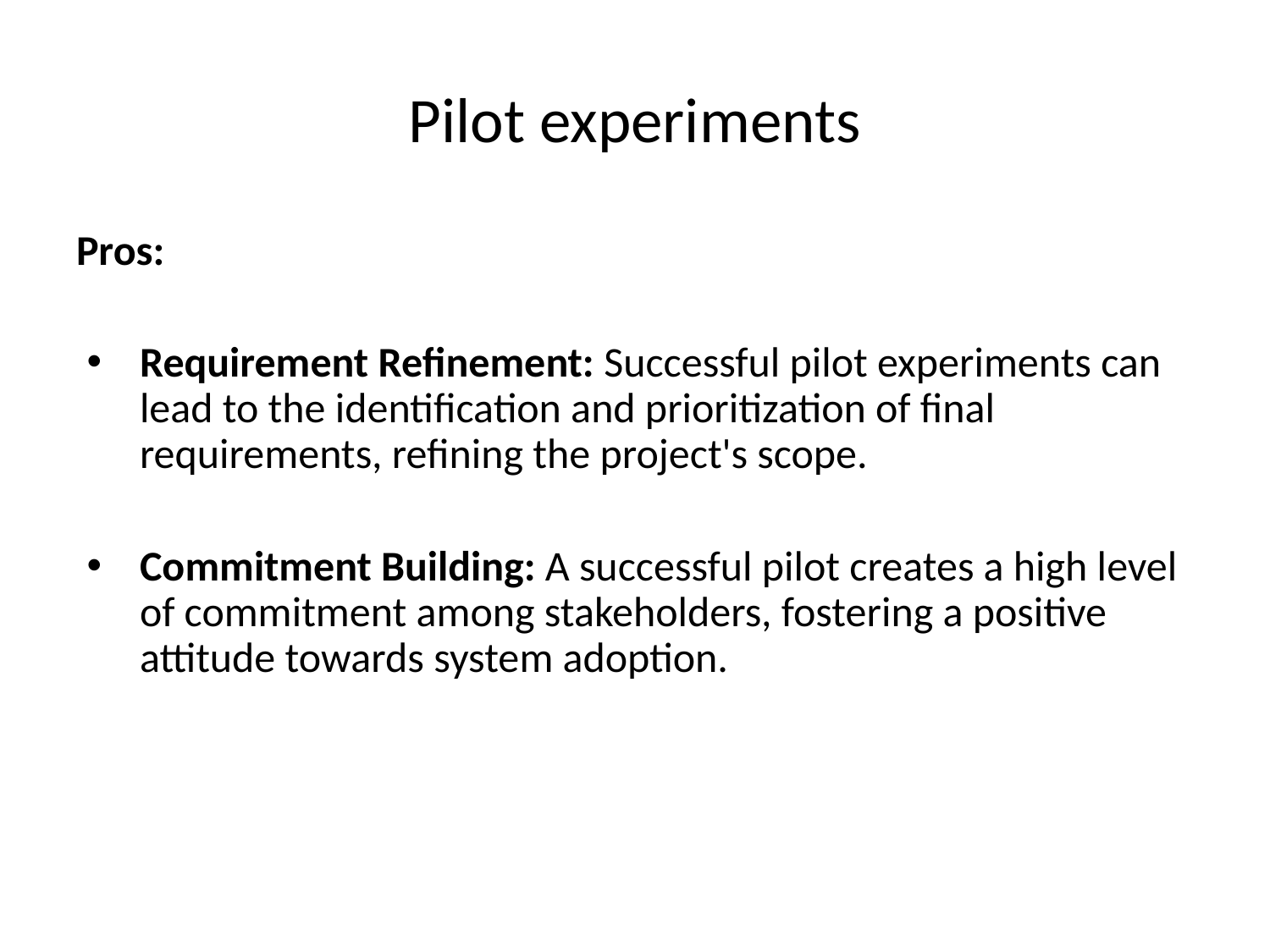

# Pilot experiments
Pros:

Requirement Refinement: Successful pilot experiments can lead to the identification and prioritization of final requirements, refining the project's scope.

Commitment Building: A successful pilot creates a high level of commitment among stakeholders, fostering a positive attitude towards system adoption.